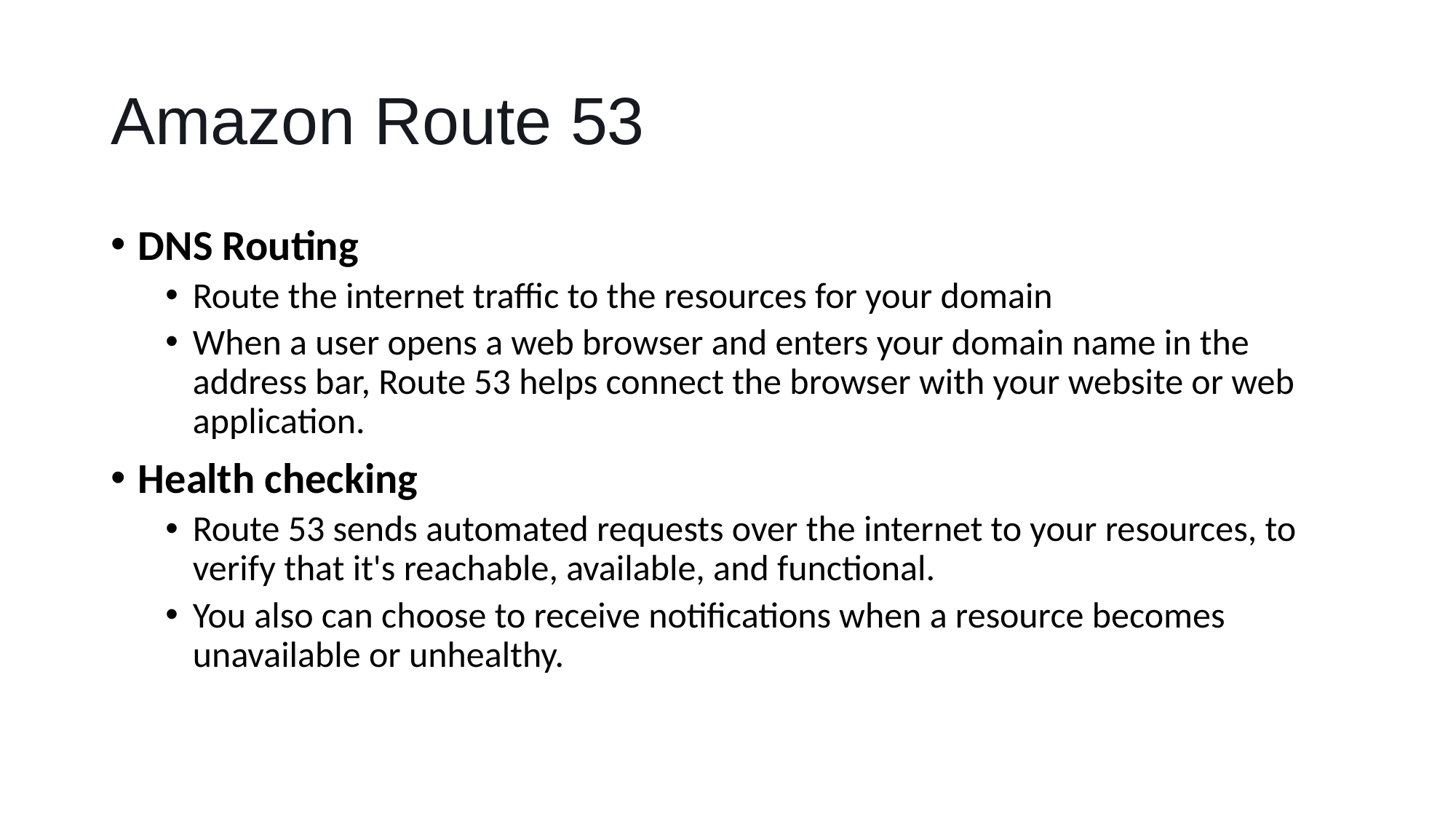

# Amazon Route 53
DNS Routing
Route the internet traffic to the resources for your domain
When a user opens a web browser and enters your domain name in the address bar, Route 53 helps connect the browser with your website or web application.
Health checking
Route 53 sends automated requests over the internet to your resources, to verify that it's reachable, available, and functional.
You also can choose to receive notifications when a resource becomes unavailable or unhealthy.